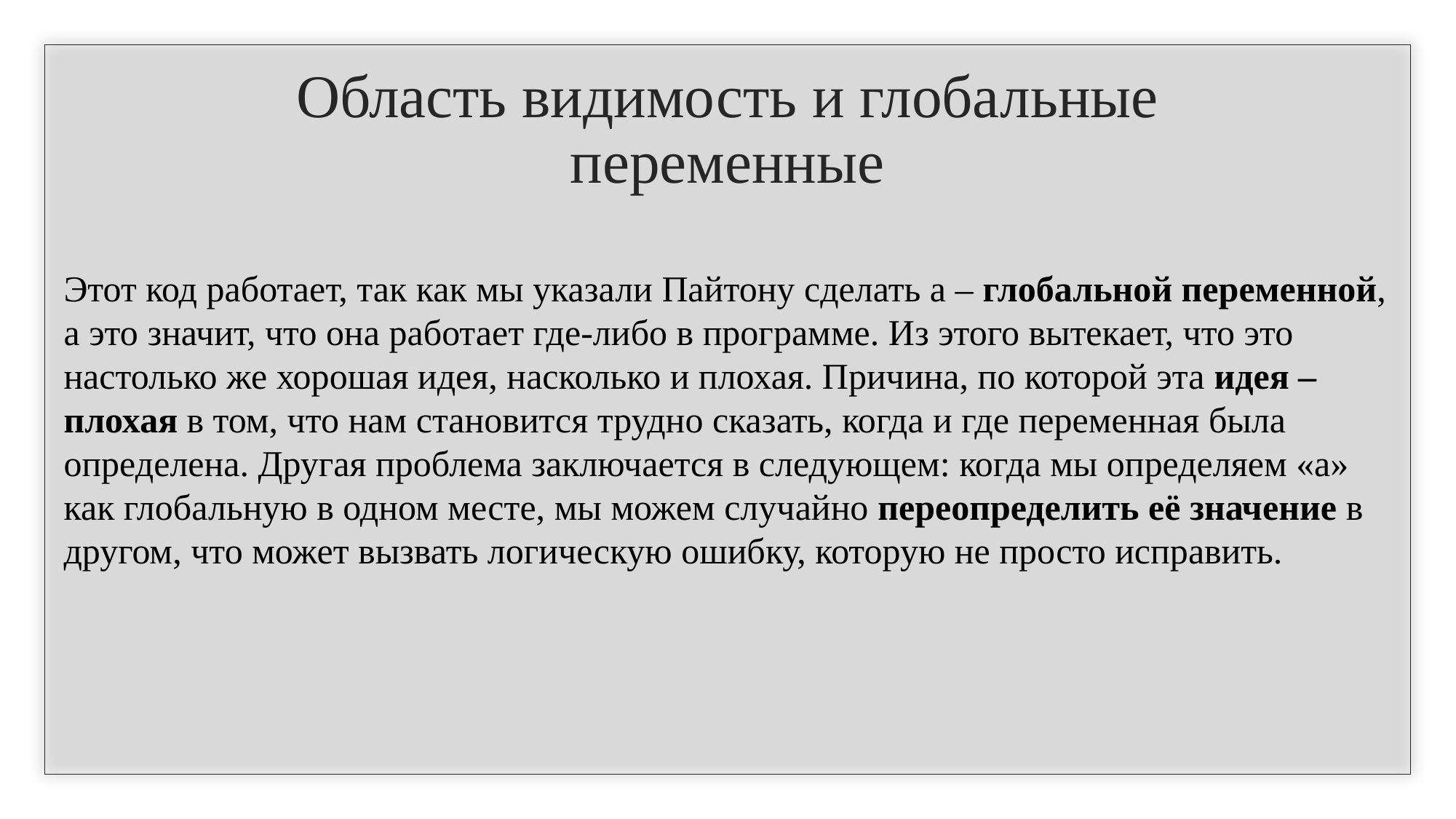

# Область видимость и глобальные переменные
Этот код работает, так как мы указали Пайтону сделать а – глобальной переменной, а это значит, что она работает где-либо в программе. Из этого вытекает, что это настолько же хорошая идея, насколько и плохая. Причина, по которой эта идея – плохая в том, что нам становится трудно сказать, когда и где переменная была определена. Другая проблема заключается в следующем: когда мы определяем «а» как глобальную в одном месте, мы можем случайно переопределить её значение в другом, что может вызвать логическую ошибку, которую не просто исправить.